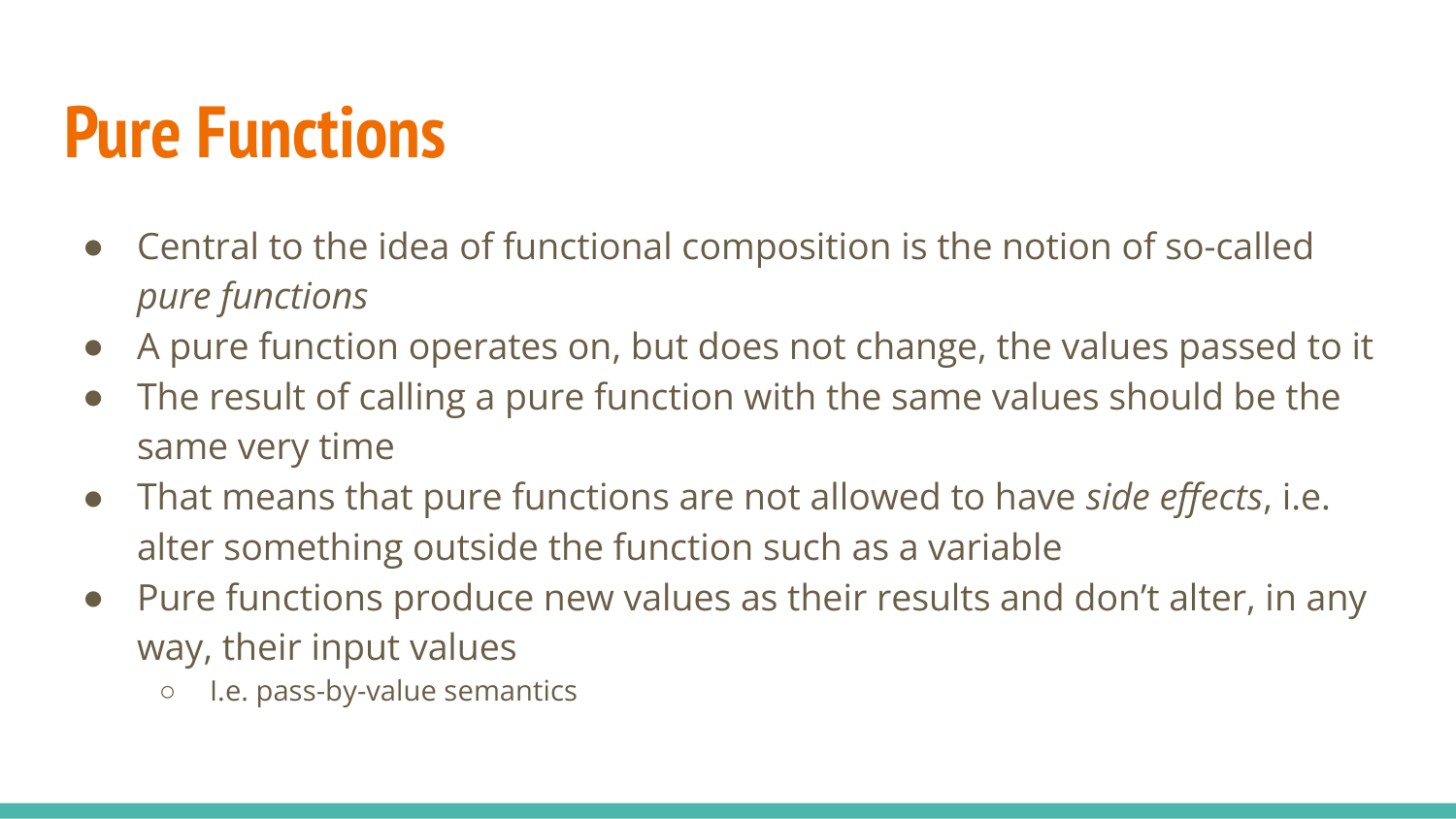

# Pure Functions
Central to the idea of functional composition is the notion of so-called pure functions
A pure function operates on, but does not change, the values passed to it
The result of calling a pure function with the same values should be the same very time
That means that pure functions are not allowed to have side effects, i.e. alter something outside the function such as a variable
Pure functions produce new values as their results and don’t alter, in any way, their input values
I.e. pass-by-value semantics